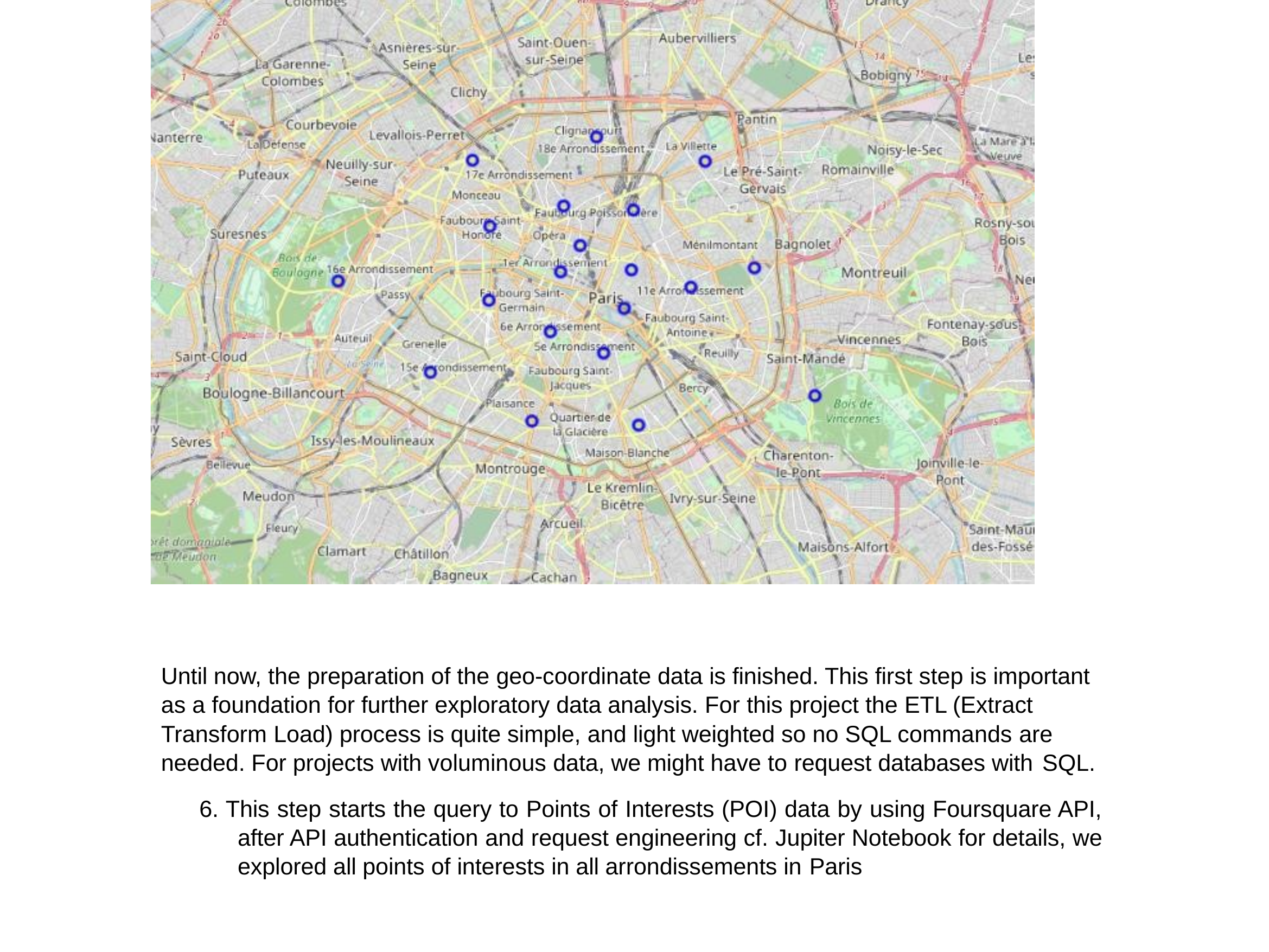

Until now, the preparation of the geo-coordinate data is finished. This first step is important  as a foundation for further exploratory data analysis. For this project the ETL (Extract  Transform Load) process is quite simple, and light weighted so no SQL commands are  needed. For projects with voluminous data, we might have to request databases with SQL.
6. This step starts the query to Points of Interests (POI) data by using Foursquare API,  after API authentication and request engineering cf. Jupiter Notebook for details, we  explored all points of interests in all arrondissements in Paris